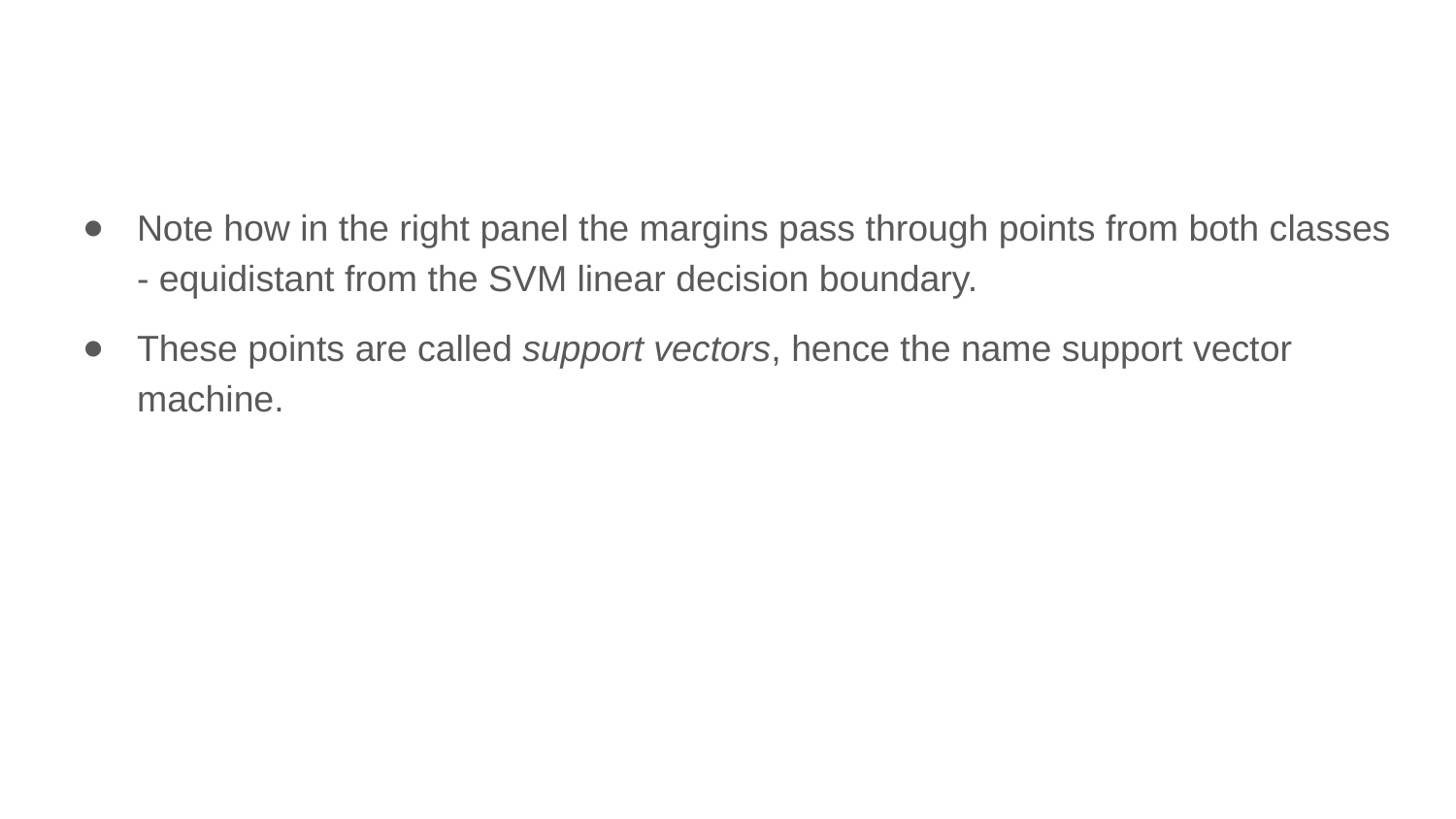

Note how in the right panel the margins pass through points from both classes - equidistant from the SVM linear decision boundary.
These points are called support vectors, hence the name support vector machine.